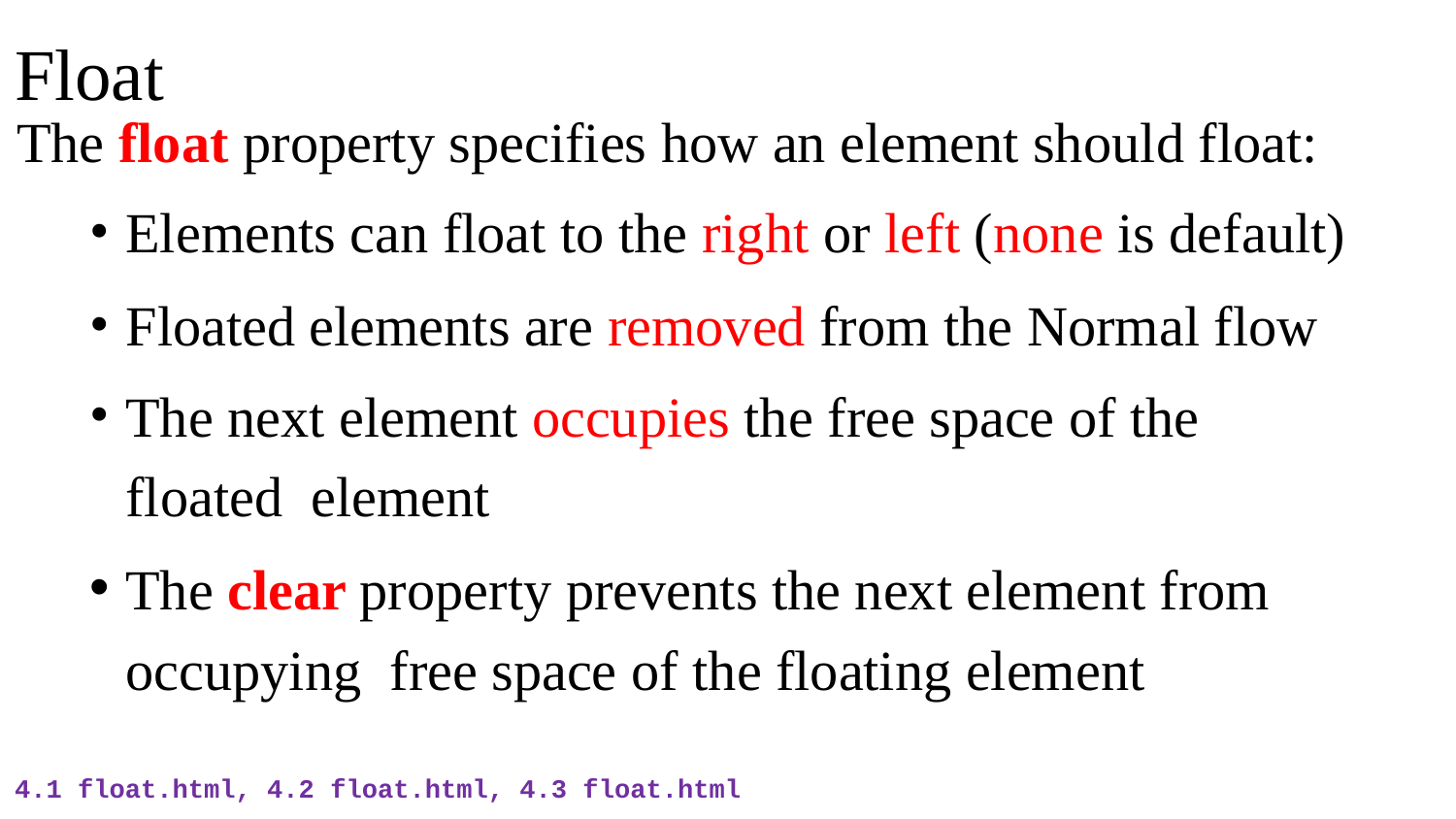

# Float
The float property specifies how an element should float:
Elements can float to the right or left (none is default)
Floated elements are removed from the Normal flow
The next element occupies the free space of the floated  element
The clear property prevents the next element from occupying  free space of the floating element
4.1 float.html, 4.2 float.html, 4.3 float.html